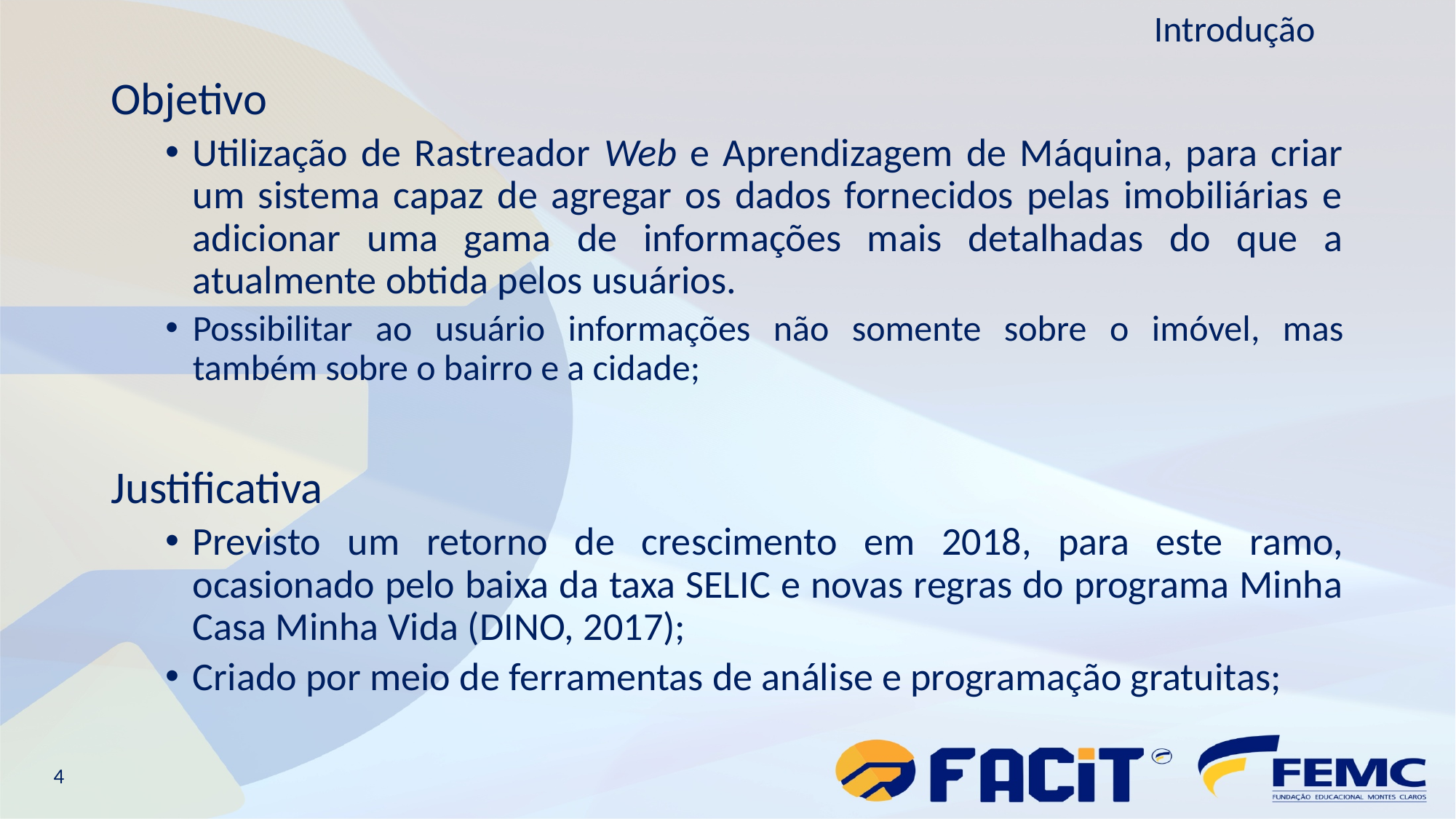

Introdução
Objetivo
Utilização de Rastreador Web e Aprendizagem de Máquina, para criar um sistema capaz de agregar os dados fornecidos pelas imobiliárias e adicionar uma gama de informações mais detalhadas do que a atualmente obtida pelos usuários.
Possibilitar ao usuário informações não somente sobre o imóvel, mas também sobre o bairro e a cidade;

Justificativa
Previsto um retorno de crescimento em 2018, para este ramo, ocasionado pelo baixa da taxa SELIC e novas regras do programa Minha Casa Minha Vida (DINO, 2017);
Criado por meio de ferramentas de análise e programação gratuitas;

4